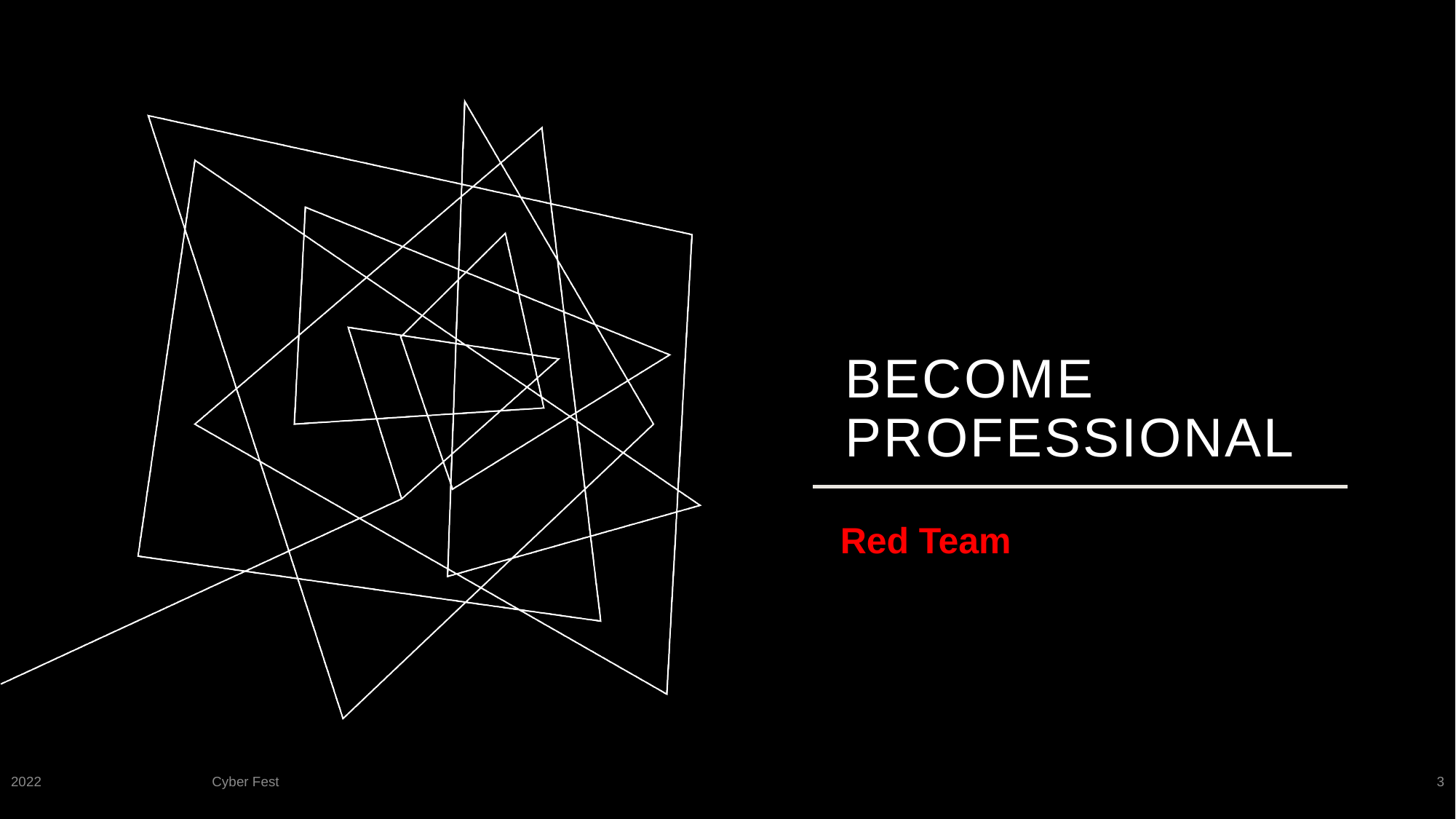

# Become professional
Red Team
2022
Cyber Fest
3